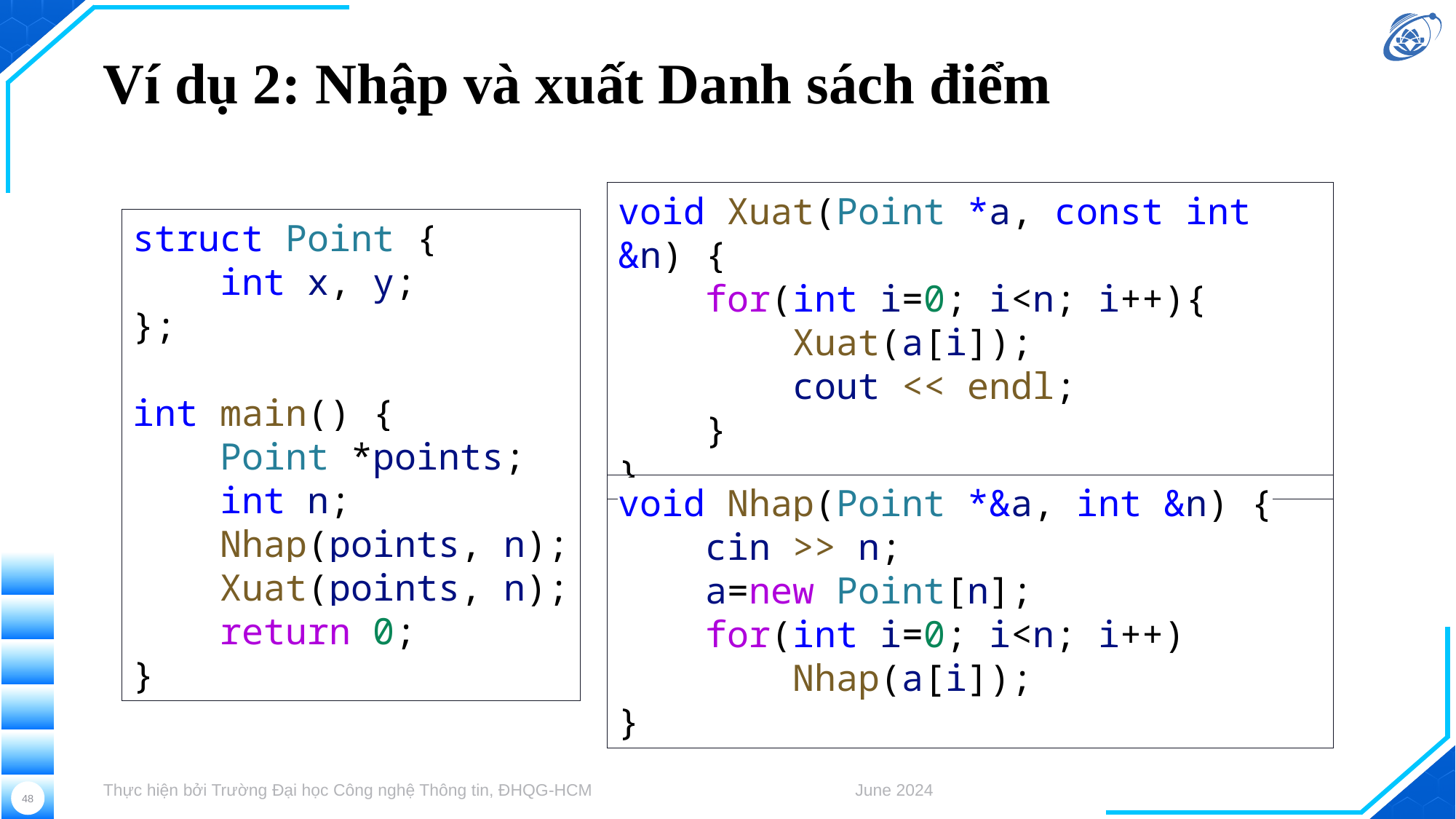

# Ví dụ 2: Nhập và xuất Danh sách điểm
void Xuat(Point *a, const int &n) {
    for(int i=0; i<n; i++){
        Xuat(a[i]);
        cout << endl;
    }
}
struct Point {
    int x, y;
};
int main() {
    Point *points;
    int n;
    Nhap(points, n);
    Xuat(points, n);
    return 0;
}
void Nhap(Point *&a, int &n) {
    cin >> n;
    a=new Point[n];
    for(int i=0; i<n; i++)
        Nhap(a[i]);
}
Thực hiện bởi Trường Đại học Công nghệ Thông tin, ĐHQG-HCM
June 2024
48